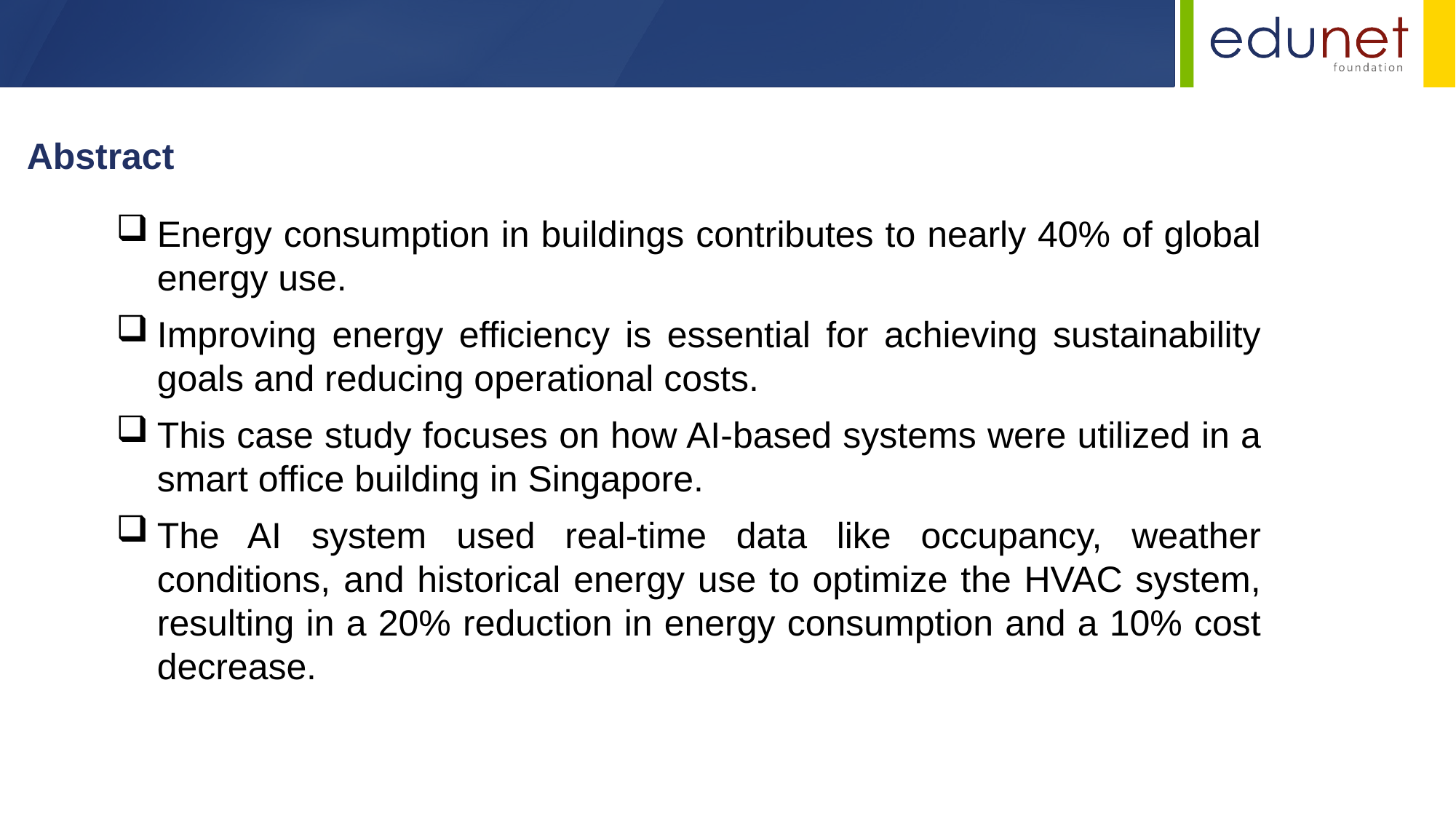

Abstract
Energy consumption in buildings contributes to nearly 40% of global energy use.
Improving energy efficiency is essential for achieving sustainability goals and reducing operational costs.
This case study focuses on how AI-based systems were utilized in a smart office building in Singapore.
The AI system used real-time data like occupancy, weather conditions, and historical energy use to optimize the HVAC system, resulting in a 20% reduction in energy consumption and a 10% cost decrease.